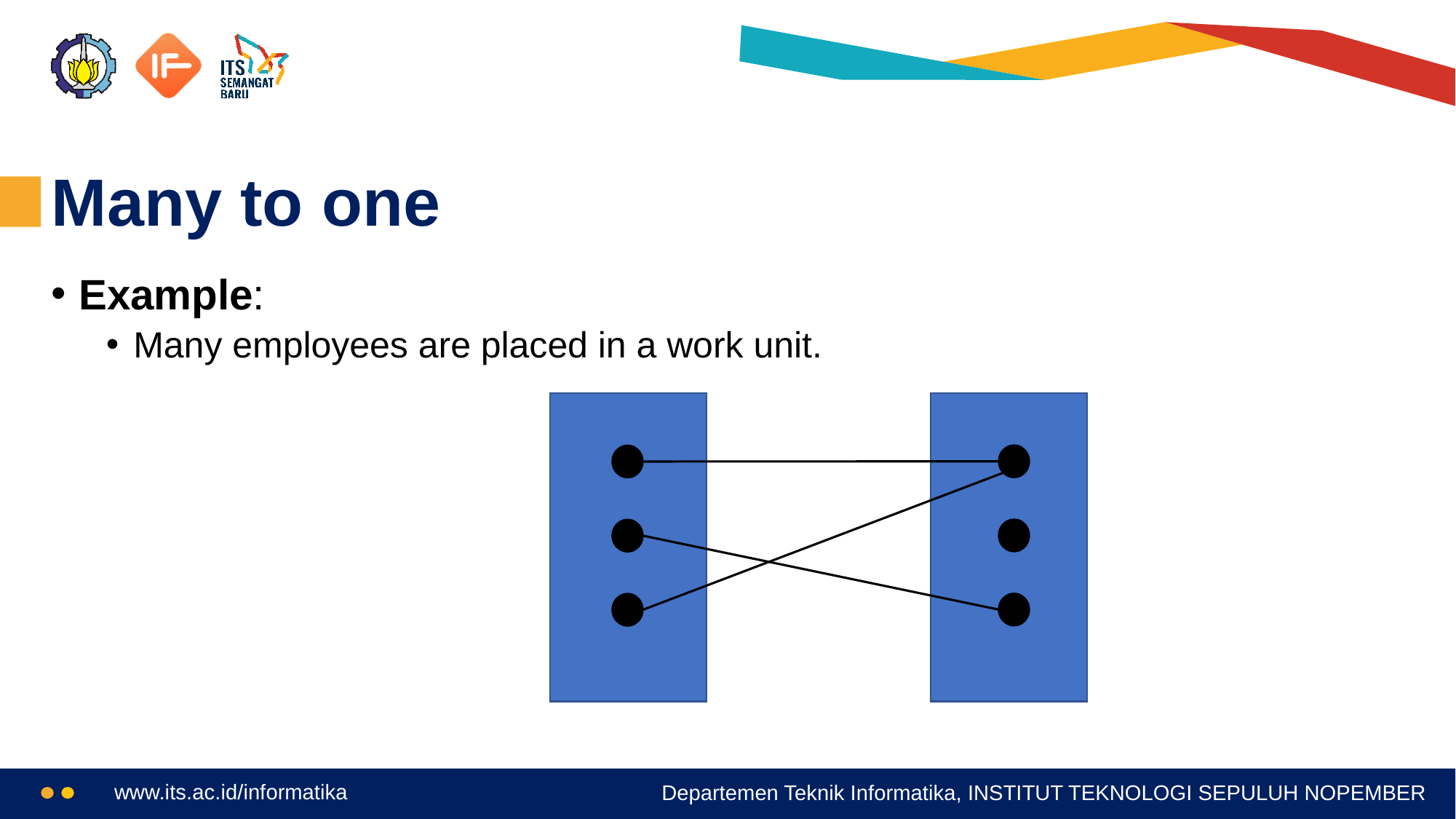

# Many to one
Example:
Many employees are placed in a work unit.